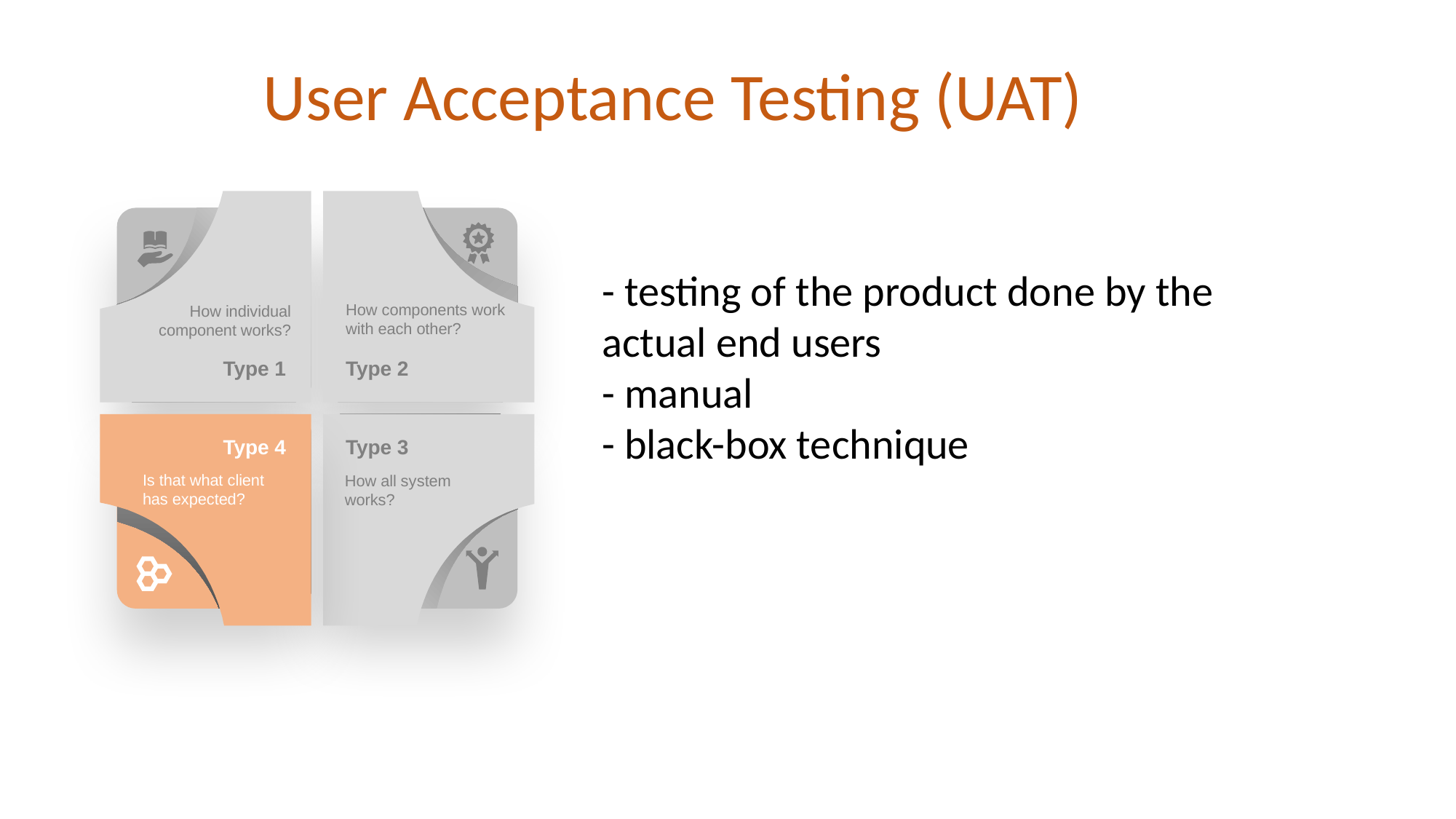

User Acceptance Testing (UAT)

How components work with each other?
How individual component works?
Type 1
Type 2

Type 4
Type 3
Is that what client has expected?
How all system works?

- testing of the product done by the actual end users
- manual
- black-box technique